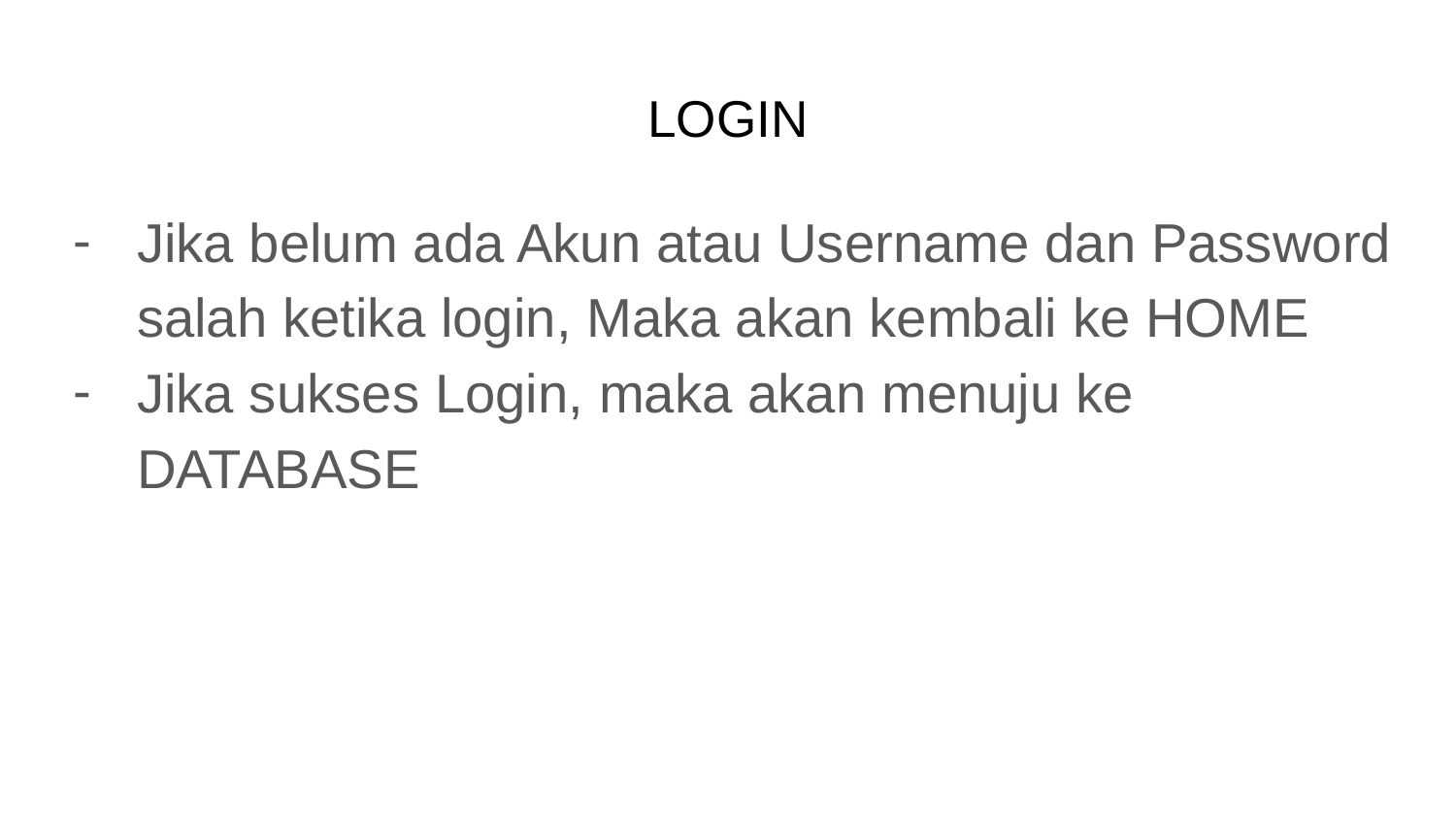

# LOGIN
Jika belum ada Akun atau Username dan Password salah ketika login, Maka akan kembali ke HOME
Jika sukses Login, maka akan menuju ke DATABASE